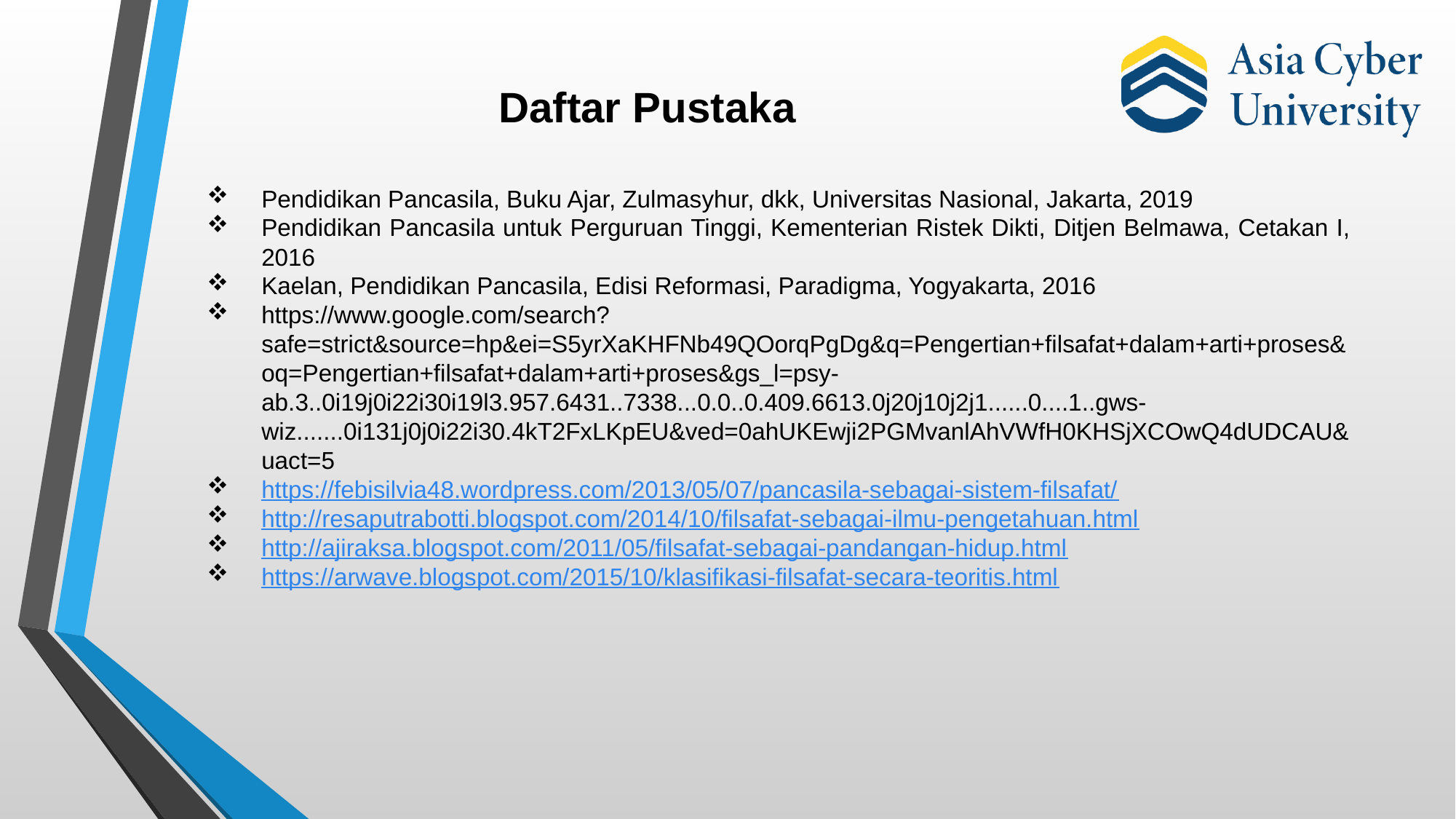

Daftar Pustaka
Pendidikan Pancasila, Buku Ajar, Zulmasyhur, dkk, Universitas Nasional, Jakarta, 2019
Pendidikan Pancasila untuk Perguruan Tinggi, Kementerian Ristek Dikti, Ditjen Belmawa, Cetakan I, 2016
Kaelan, Pendidikan Pancasila, Edisi Reformasi, Paradigma, Yogyakarta, 2016
https://www.google.com/search?safe=strict&source=hp&ei=S5yrXaKHFNb49QOorqPgDg&q=Pengertian+filsafat+dalam+arti+proses&oq=Pengertian+filsafat+dalam+arti+proses&gs_l=psy-ab.3..0i19j0i22i30i19l3.957.6431..7338...0.0..0.409.6613.0j20j10j2j1......0....1..gws-wiz.......0i131j0j0i22i30.4kT2FxLKpEU&ved=0ahUKEwji2PGMvanlAhVWfH0KHSjXCOwQ4dUDCAU&uact=5
https://febisilvia48.wordpress.com/2013/05/07/pancasila-sebagai-sistem-filsafat/
http://resaputrabotti.blogspot.com/2014/10/filsafat-sebagai-ilmu-pengetahuan.html
http://ajiraksa.blogspot.com/2011/05/filsafat-sebagai-pandangan-hidup.html
https://arwave.blogspot.com/2015/10/klasifikasi-filsafat-secara-teoritis.html